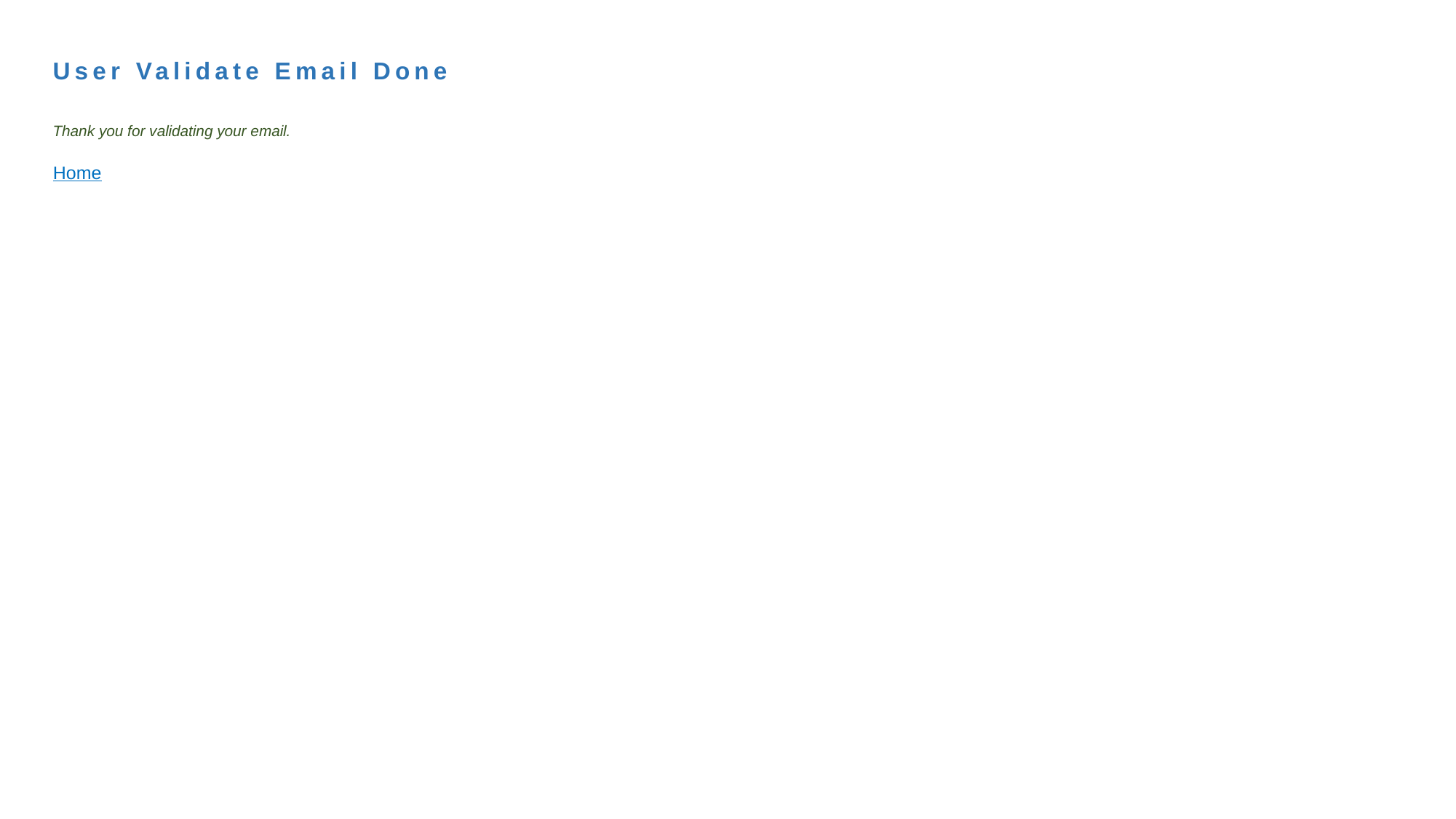

User Validate Email Done
Thank you for validating your email.
Home